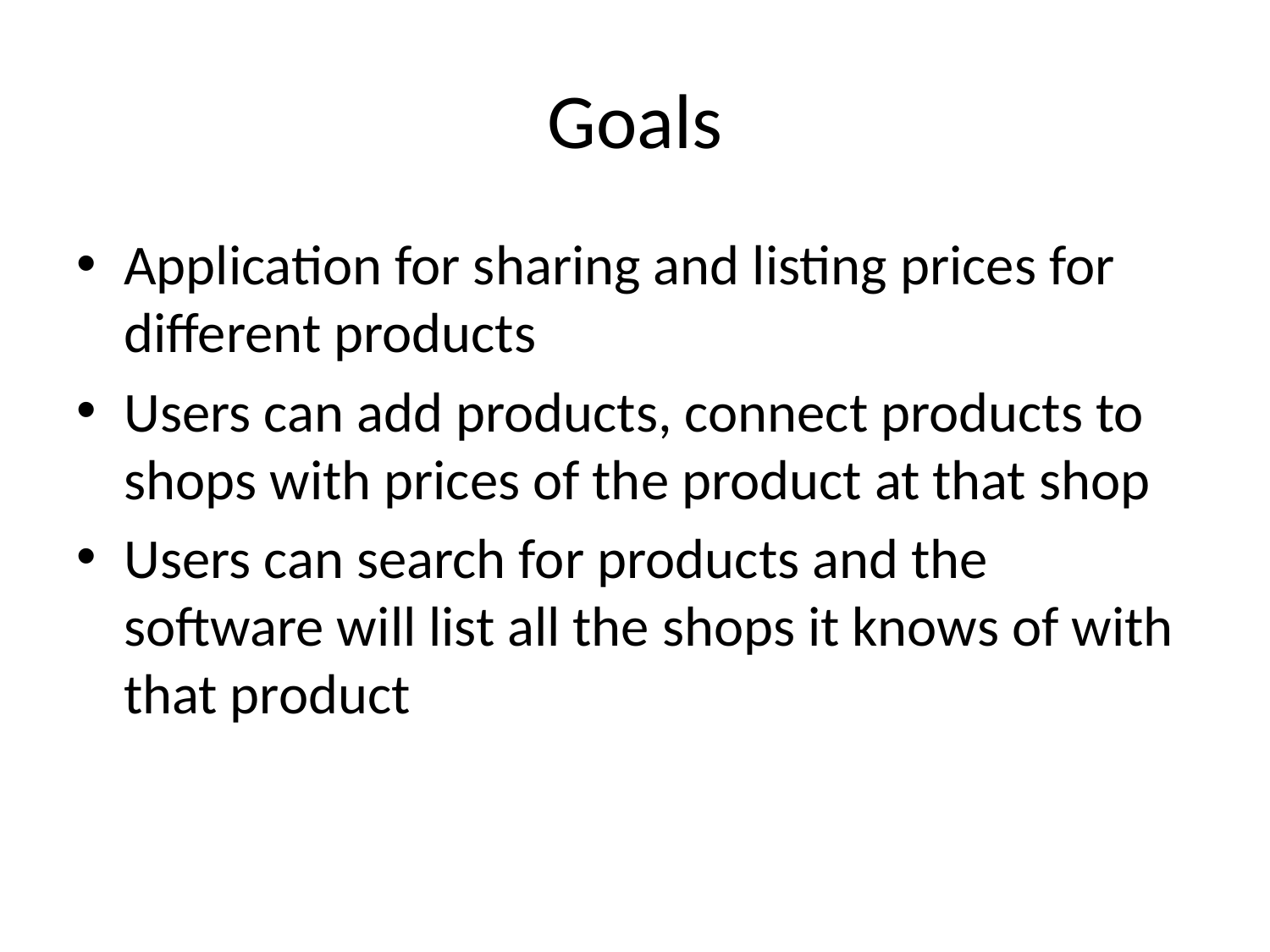

# Goals
Application for sharing and listing prices for different products
Users can add products, connect products to shops with prices of the product at that shop
Users can search for products and the software will list all the shops it knows of with that product